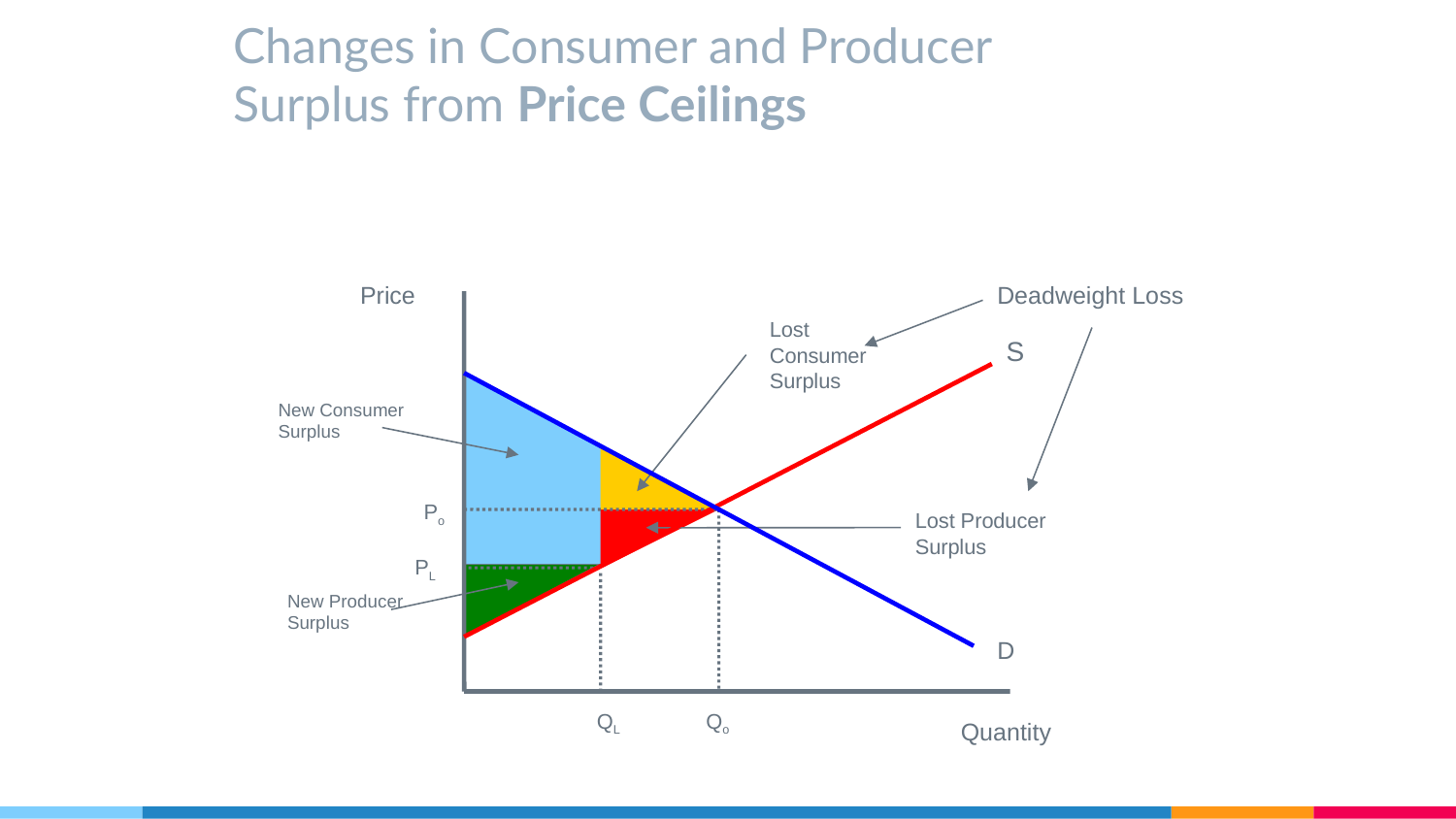

# Changes in Consumer and Producer Surplus from Price Ceilings
Price

Quantity
Deadweight Loss

Lost Consumer Surplus

S

New Consumer Surplus

Po
Lost Producer Surplus

PL

New Producer Surplus

D
QL
Qo